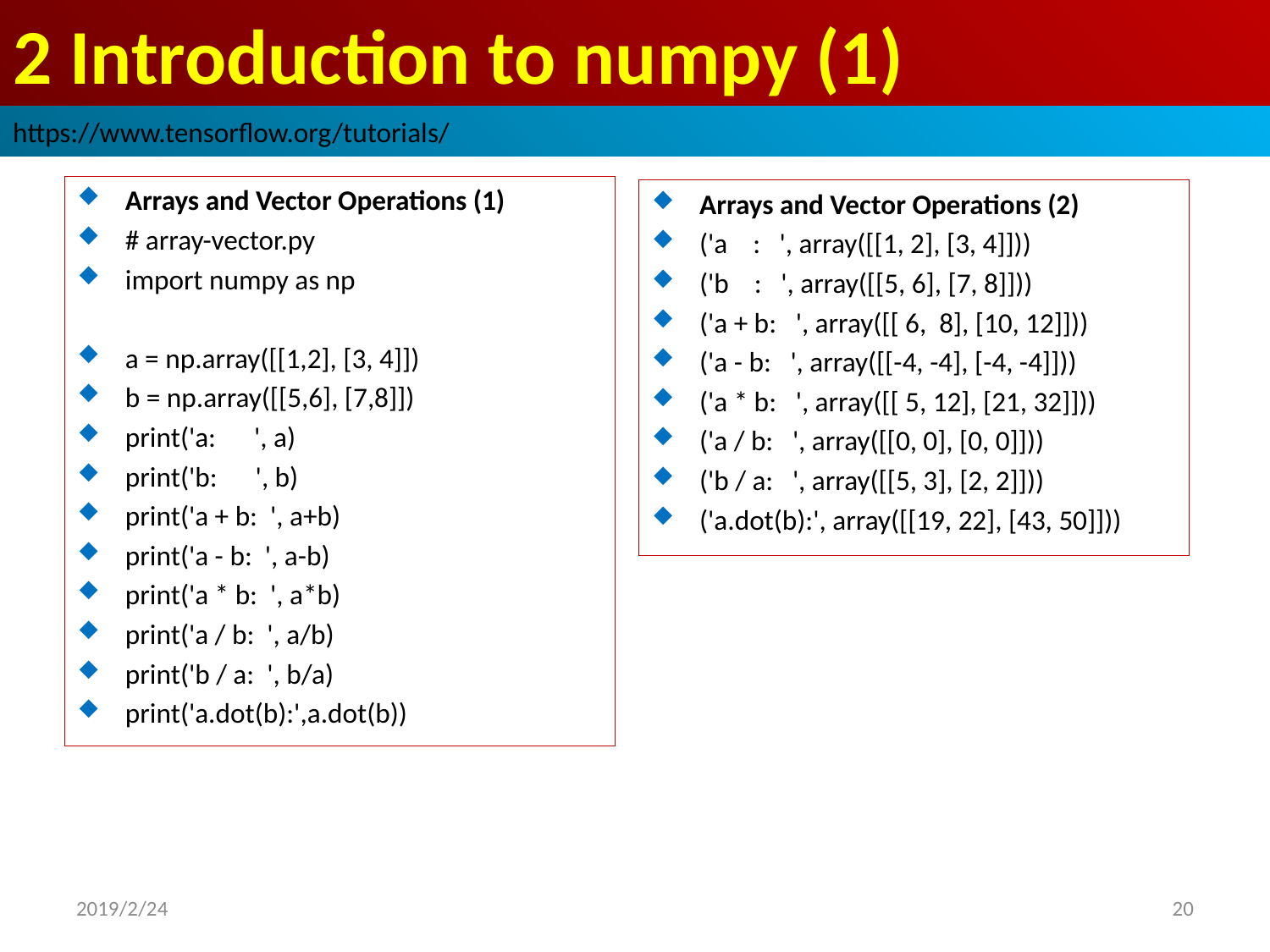

# 2 Introduction to numpy (1)
https://www.tensorflow.org/tutorials/
Arrays and Vector Operations (1)
# array-vector.py
import numpy as np

a = np.array([[1,2], [3, 4]])
b = np.array([[5,6], [7,8]])
print('a:      ', a)
print('b:      ', b)
print('a + b:  ', a+b)
print('a - b:  ', a-b)
print('a * b:  ', a*b)
print('a / b:  ', a/b)
print('b / a:  ', b/a)
print('a.dot(b):',a.dot(b))

Arrays and Vector Operations (2)
('a    :   ', array([[1, 2], [3, 4]]))
('b    :   ', array([[5, 6], [7, 8]]))
('a + b:   ', array([[ 6,  8], [10, 12]]))
('a - b:   ', array([[-4, -4], [-4, -4]]))
('a * b:   ', array([[ 5, 12], [21, 32]]))
('a / b:   ', array([[0, 0], [0, 0]]))
('b / a:   ', array([[5, 3], [2, 2]]))
('a.dot(b):', array([[19, 22], [43, 50]]))

2019/2/24
20